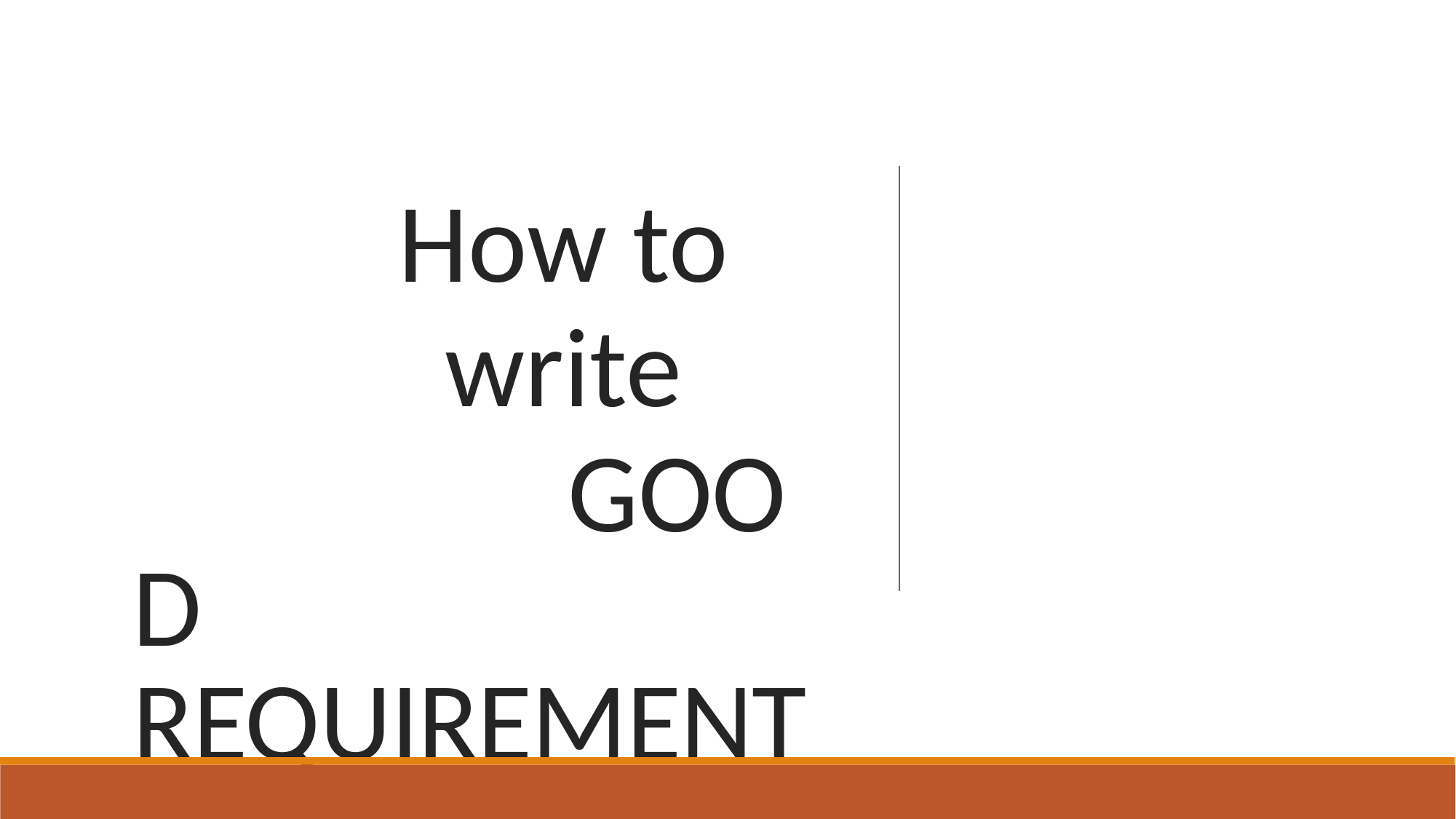

# How to write
GOOD REQUIREMENTS

18